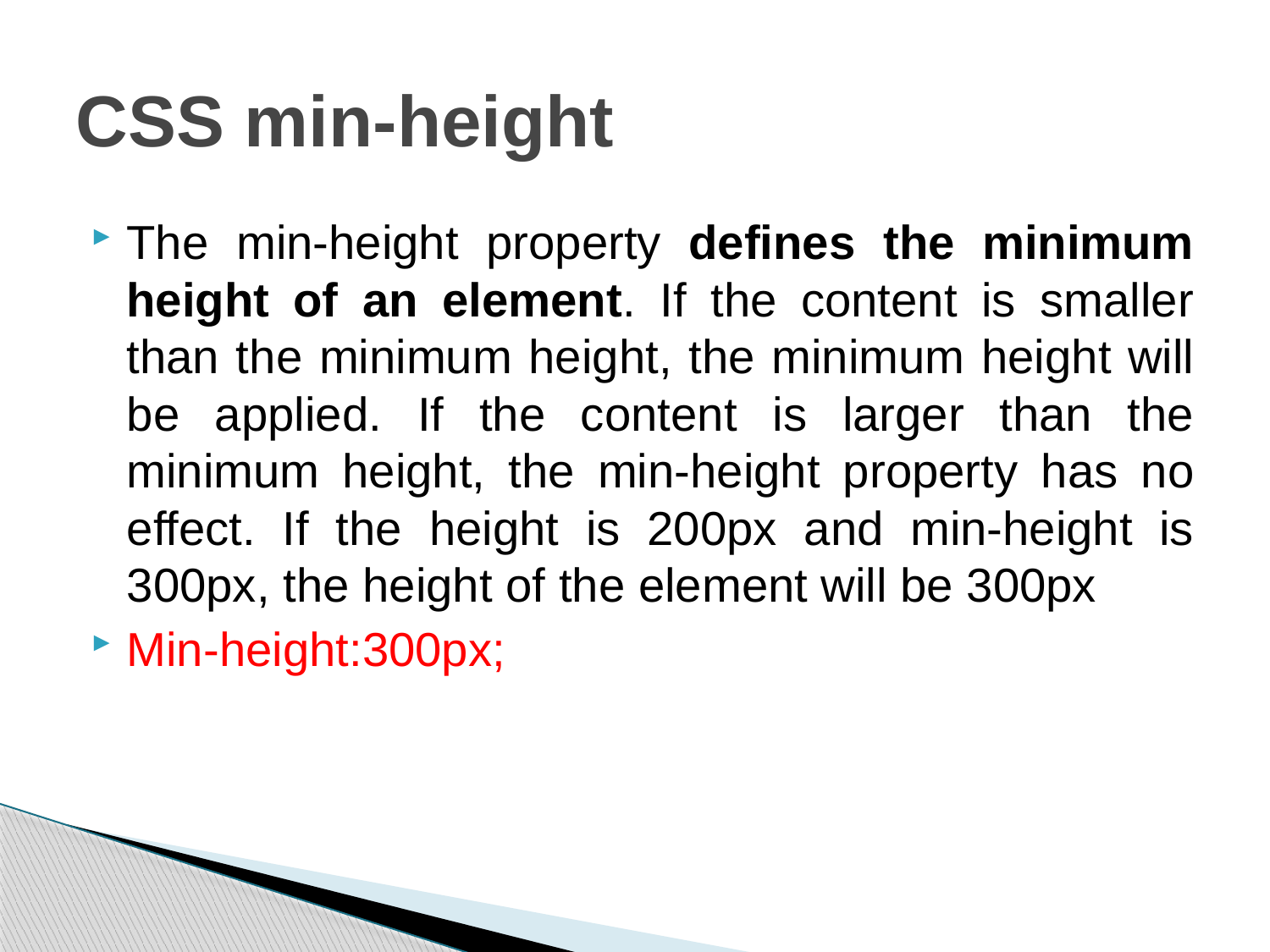

# CSS min-height
The min-height property defines the minimum height of an element. If the content is smaller than the minimum height, the minimum height will be applied. If the content is larger than the minimum height, the min-height property has no effect. If the height is 200px and min-height is 300px, the height of the element will be 300px
Min-height:300px;